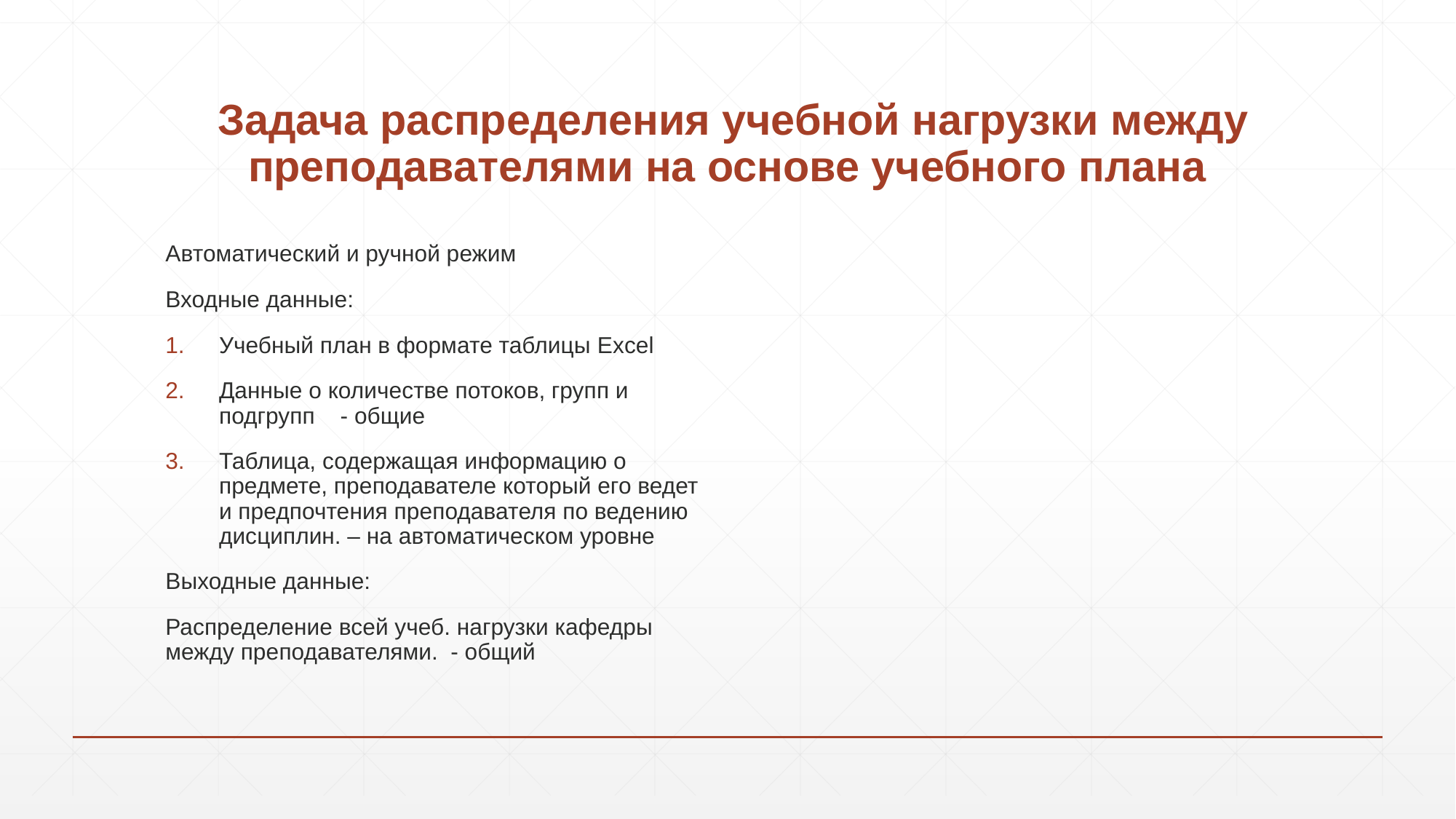

# Задача распределения учебной нагрузки между преподавателями на основе учебного плана
Автоматический и ручной режим
Входные данные:
Учебный план в формате таблицы Excel
Данные о количестве потоков, групп и подгрупп    - общие
Таблица, содержащая информацию о предмете, преподавателе который его ведет и предпочтения преподавателя по ведению дисциплин. – на автоматическом уровне
Выходные данные:
Распределение всей учеб. нагрузки кафедры между преподавателями.  - общий